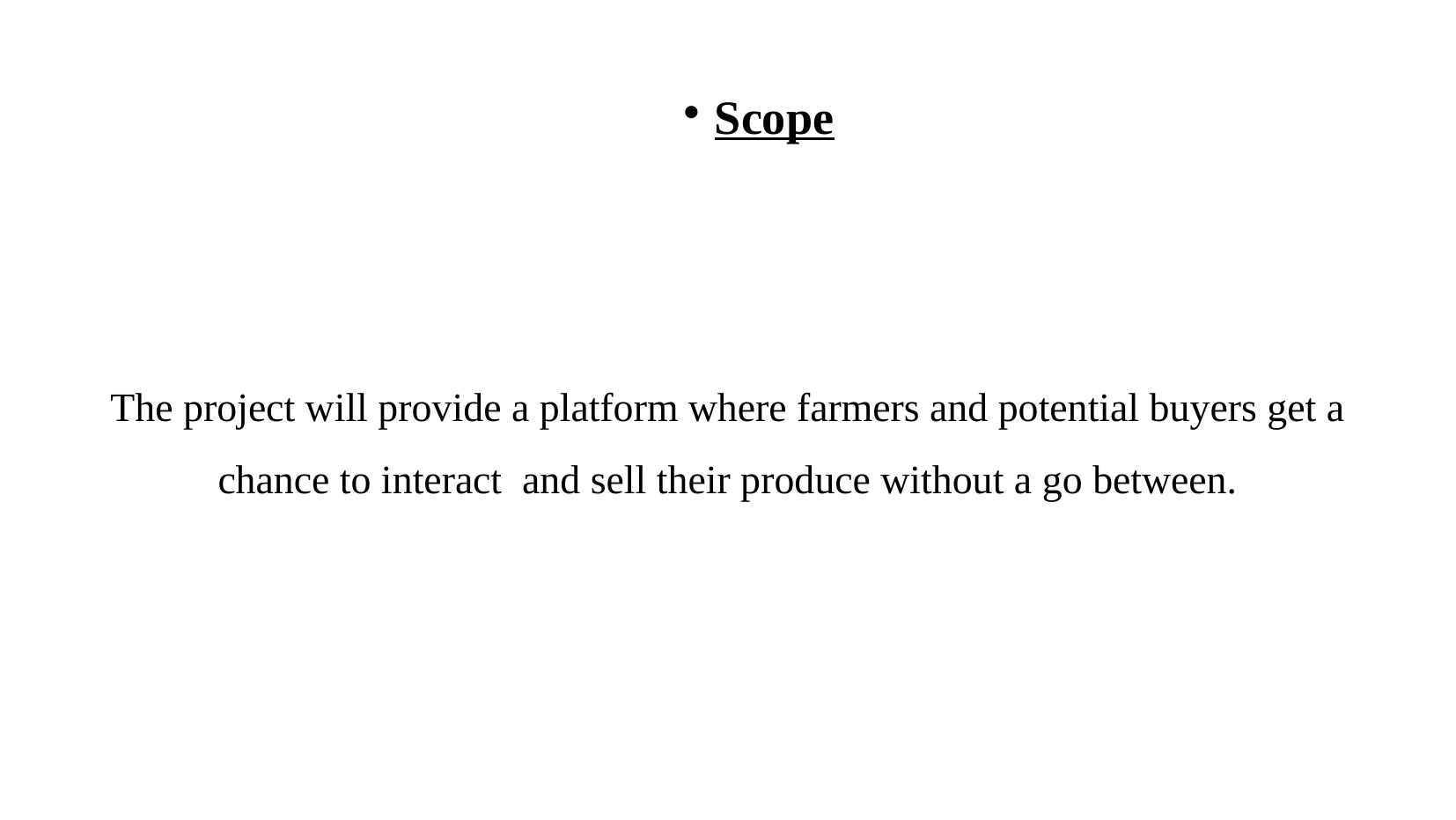

Scope
The project will provide a platform where farmers and potential buyers get a chance to interact  and sell their produce without a go between.